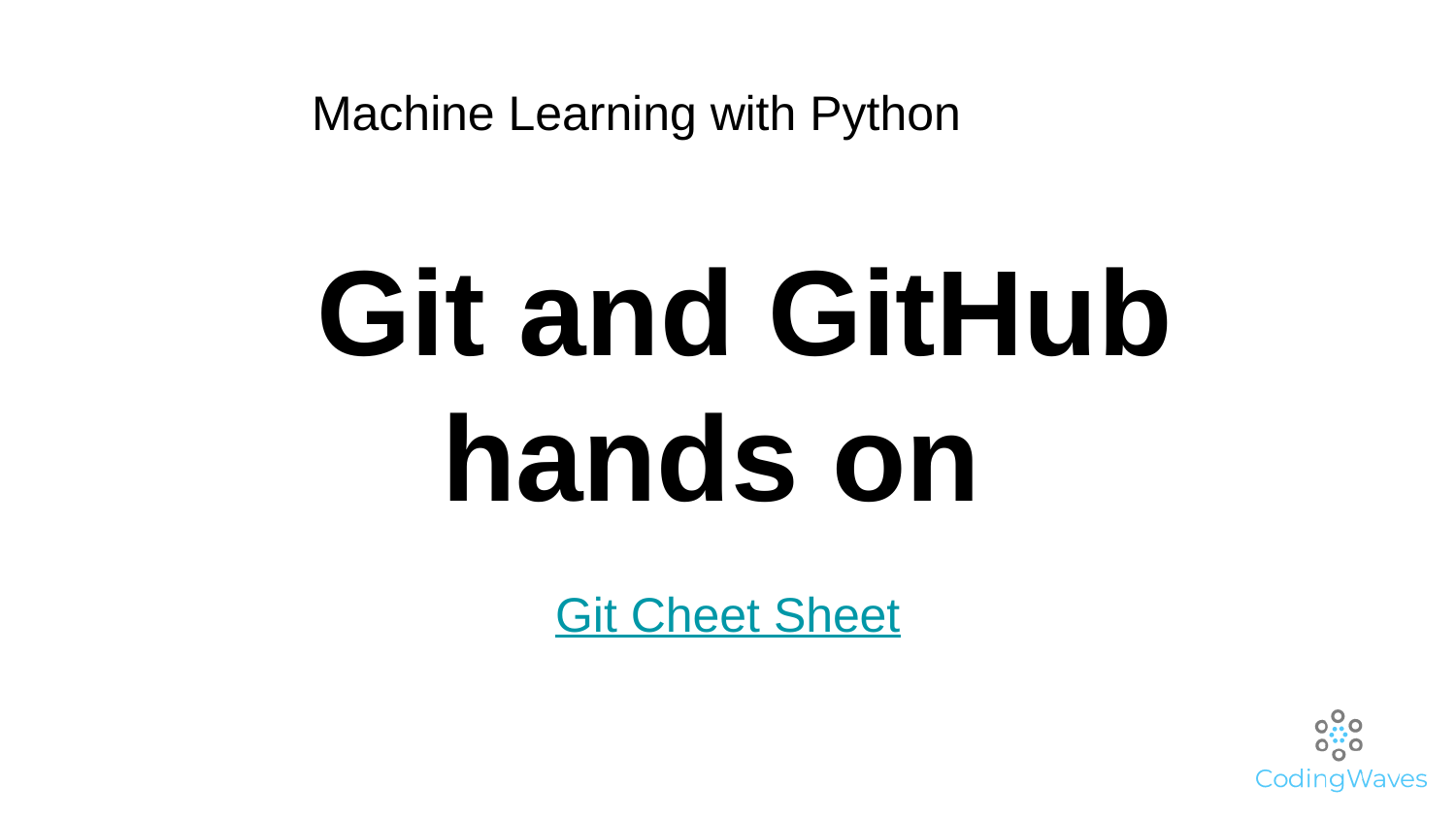

# Machine Learning with Python
  Git and GitHub
hands on

Git Cheet Sheet